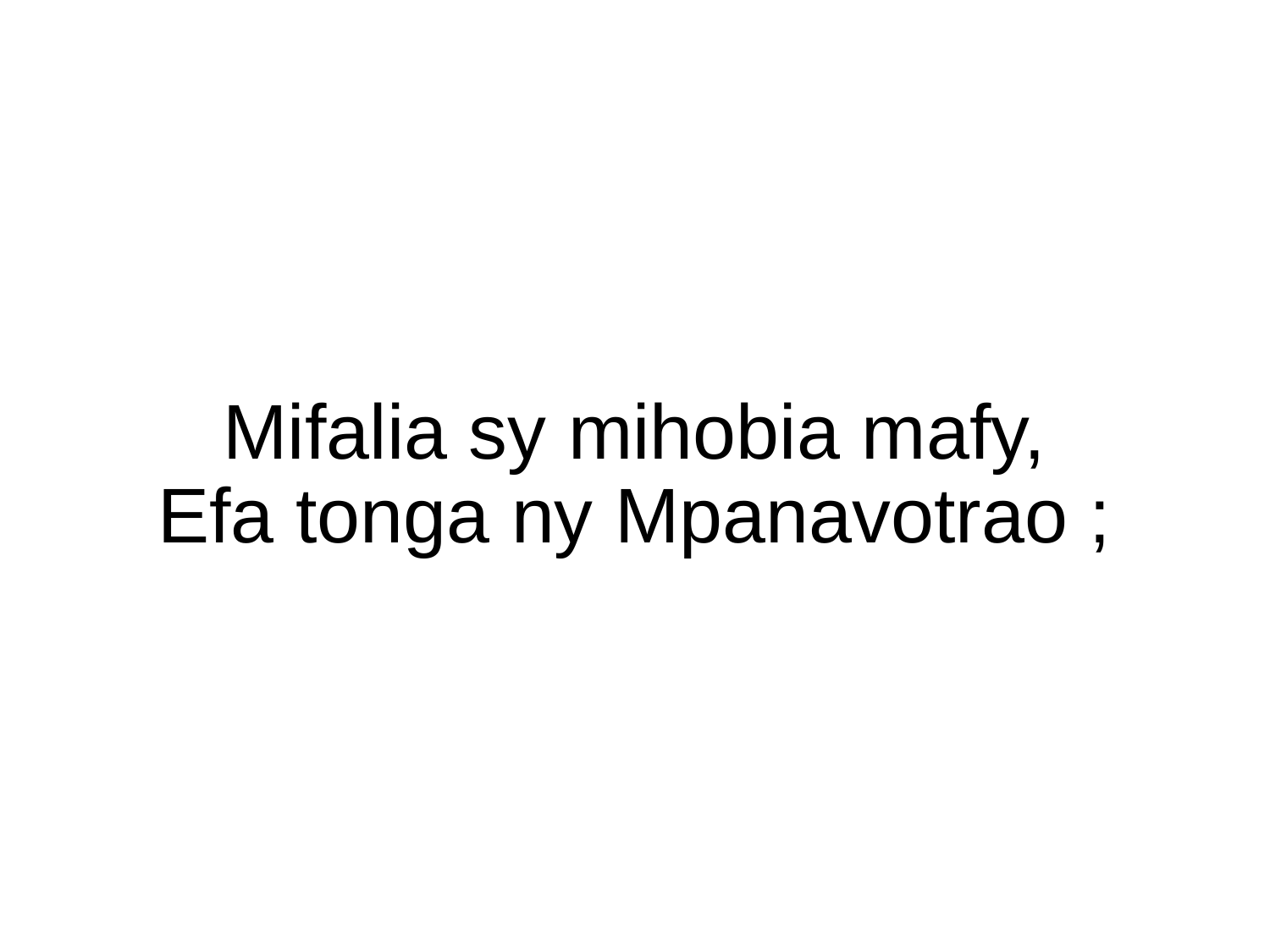

Mifalia sy mihobia mafy,
Efa tonga ny Mpanavotrao ;